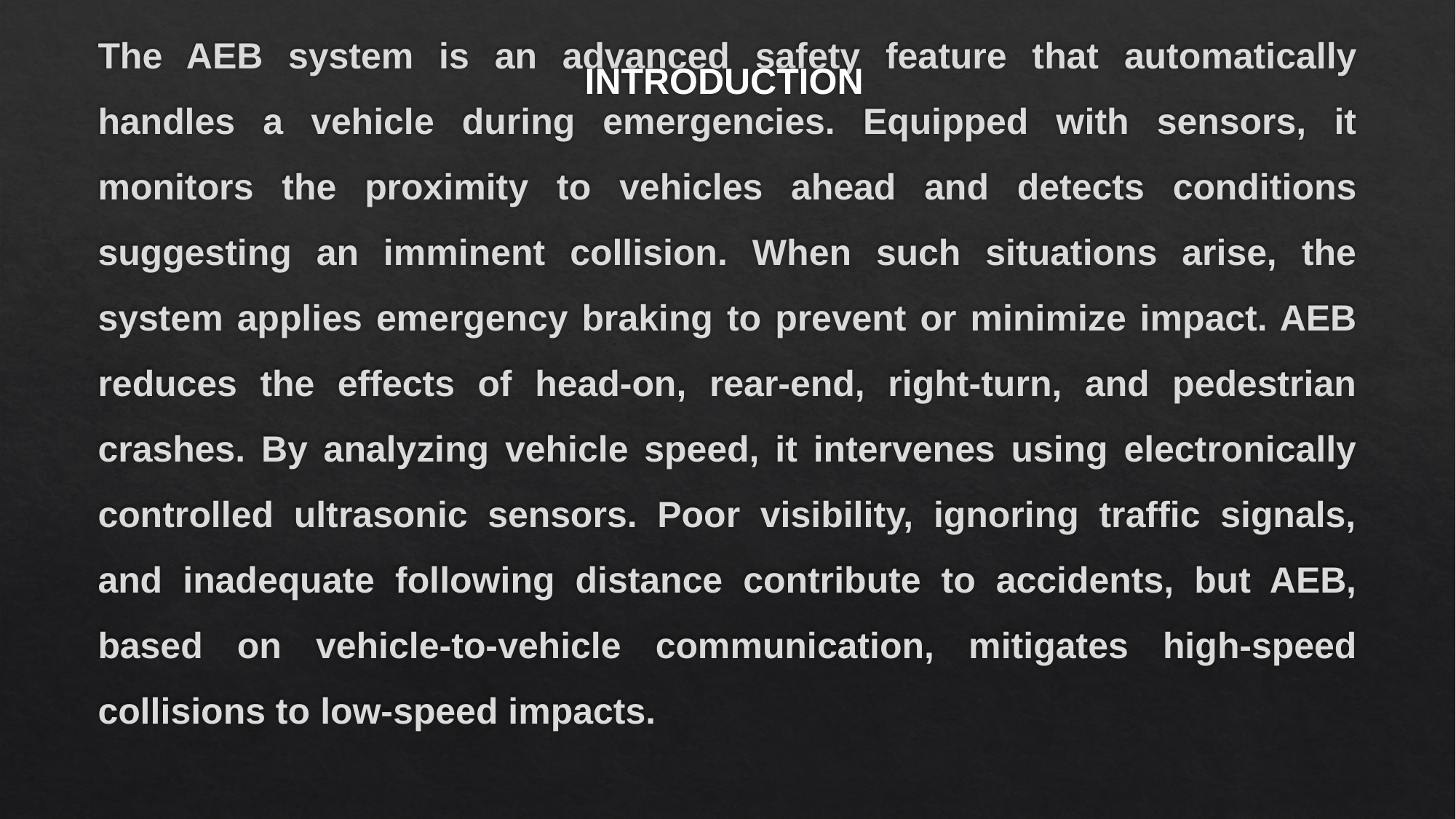

INTRODUCTION
# The AEB system is an advanced safety feature that automatically handles a vehicle during emergencies. Equipped with sensors, it monitors the proximity to vehicles ahead and detects conditions suggesting an imminent collision. When such situations arise, the system applies emergency braking to prevent or minimize impact. AEB reduces the effects of head-on, rear-end, right-turn, and pedestrian crashes. By analyzing vehicle speed, it intervenes using electronically controlled ultrasonic sensors. Poor visibility, ignoring traffic signals, and inadequate following distance contribute to accidents, but AEB, based on vehicle-to-vehicle communication, mitigates high-speed collisions to low-speed impacts.